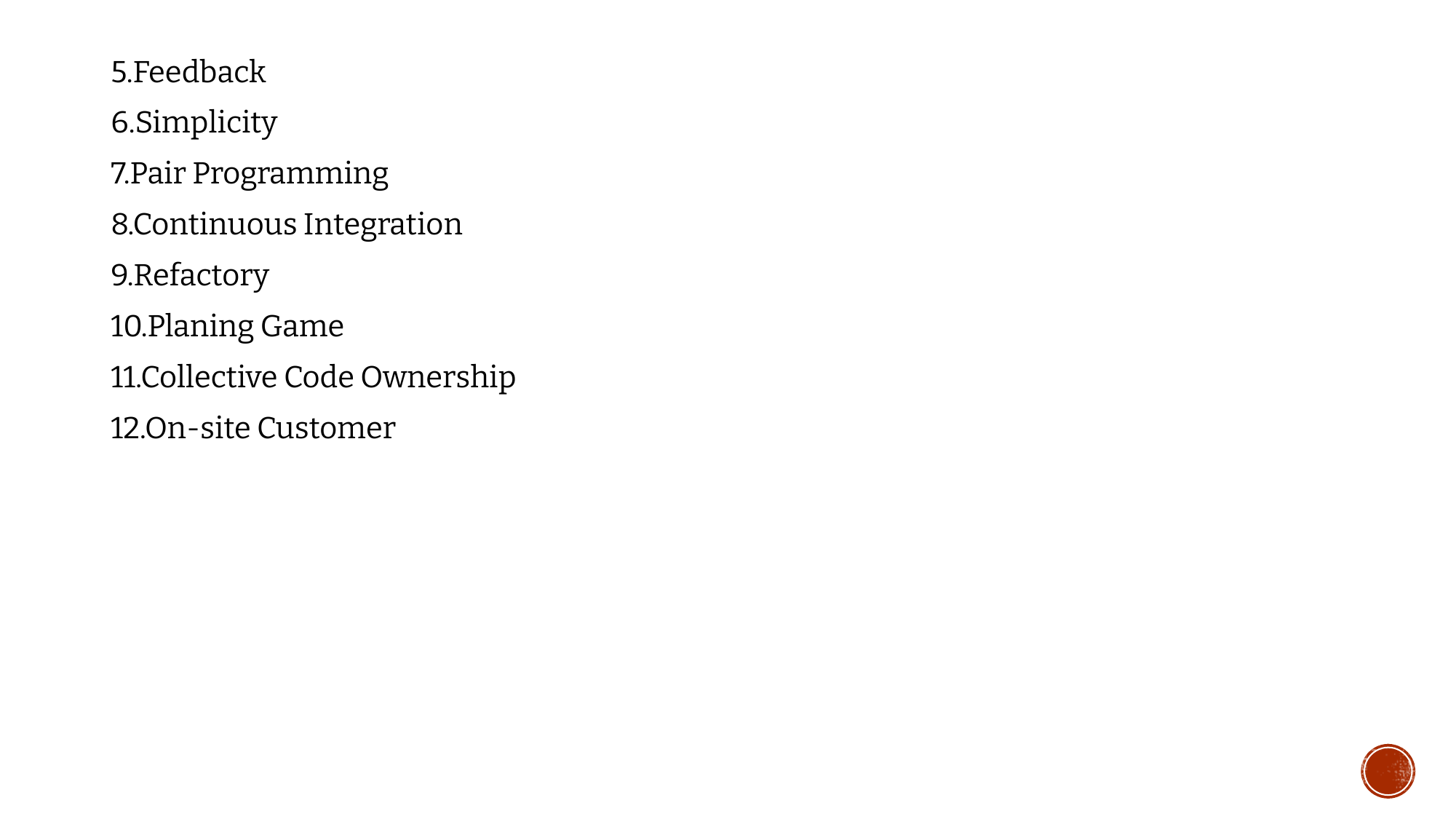

5.Feedback
6.Simplicity
7.Pair Programming
8.Continuous Integration
9.Refactory
10.Planing Game
11.Collective Code Ownership
12.On-site Customer